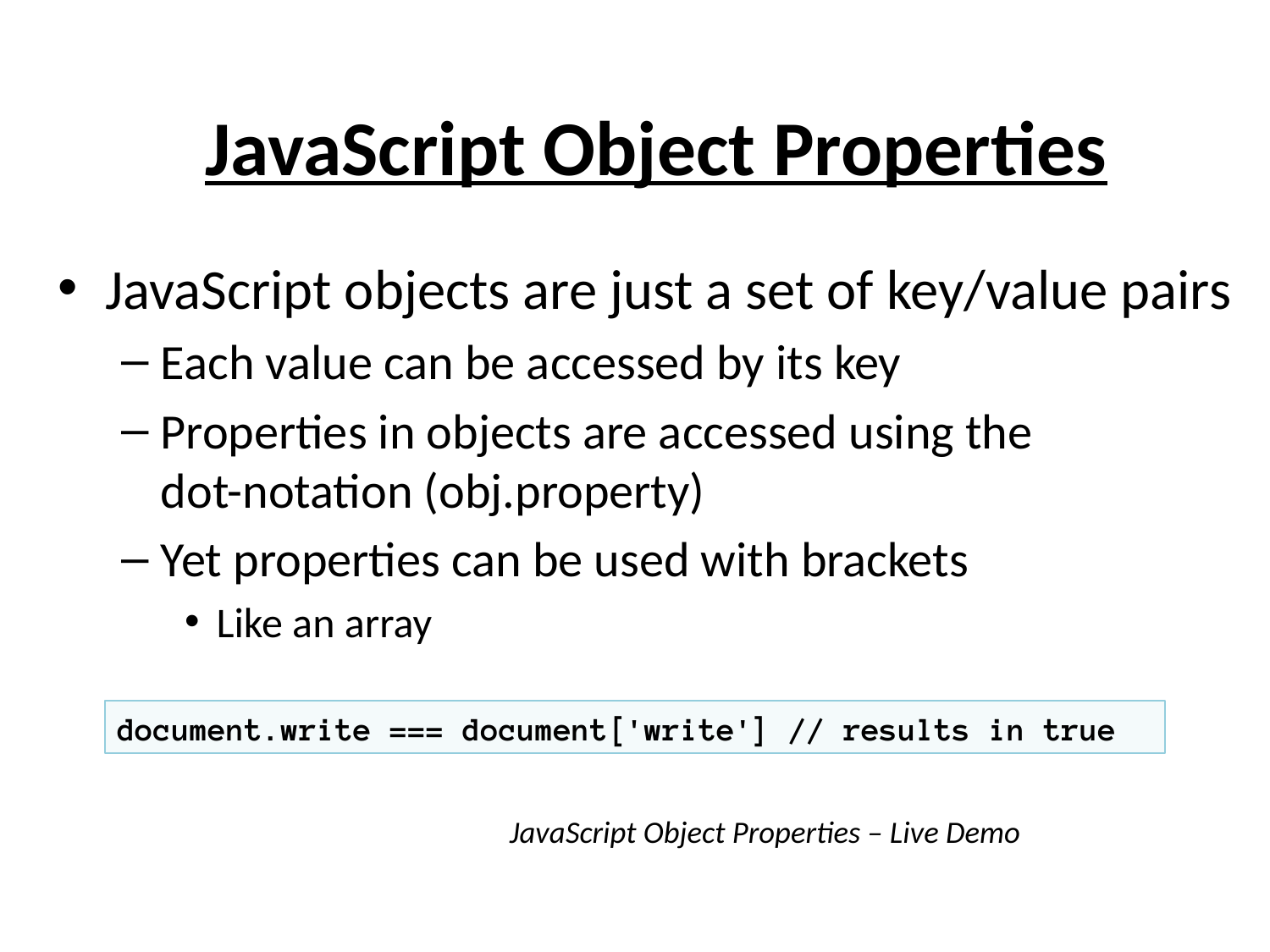

JavaScript Object Properties
JavaScript objects are just a set of key/value pairs
Each value can be accessed by its key
Properties in objects are accessed using the
dot-notation (obj.property)
Yet properties can be used with brackets
Like an array
document.write === document['write'] // results in true
JavaScript Object Properties – Live Demo